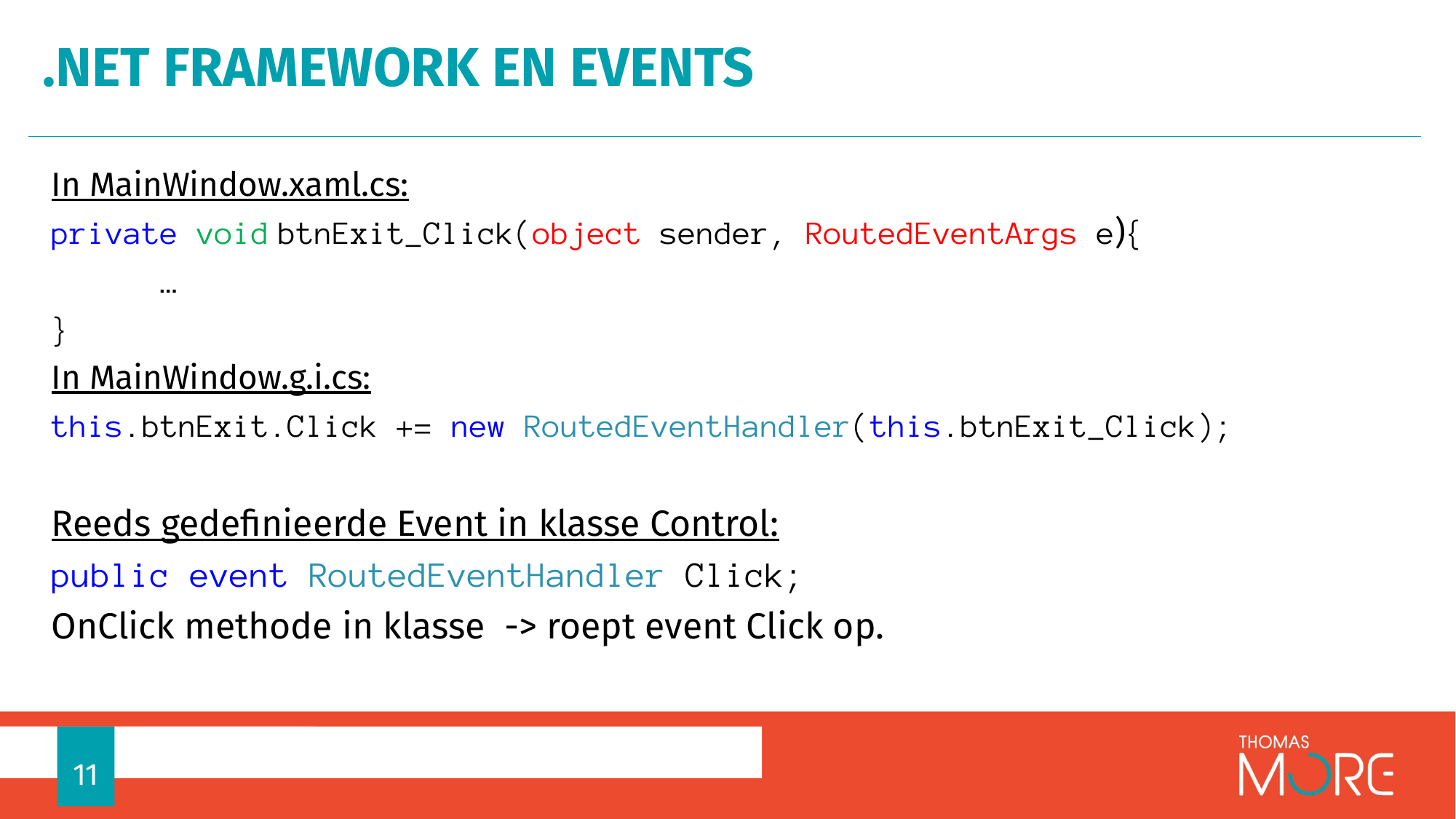

# .NET Framework en EVENTS
In MainWindow.xaml.cs:
private void btnExit_Click(object sender, RoutedEventArgs e){
	…
}
In MainWindow.g.i.cs:
this.btnExit.Click += new RoutedEventHandler(this.btnExit_Click);

Reeds gedefinieerde Event in klasse Control:
public event RoutedEventHandler Click;
OnClick methode in klasse  -> roept event Click op.

11